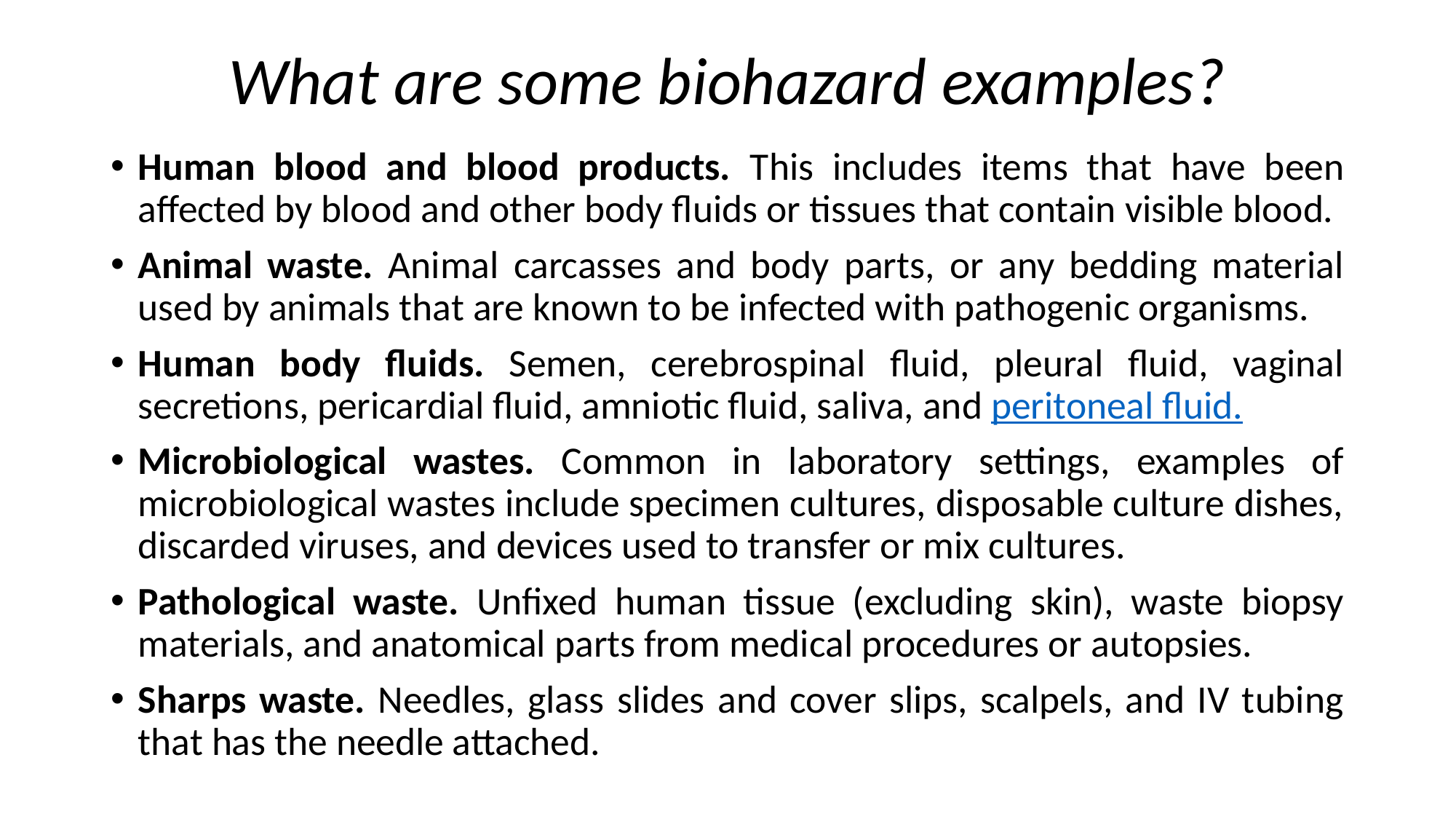

# What are some biohazard examples?
Human blood and blood products. This includes items that have been affected by blood and other body fluids or tissues that contain visible blood.
Animal waste. Animal carcasses and body parts, or any bedding material used by animals that are known to be infected with pathogenic organisms.
Human body fluids. Semen, cerebrospinal fluid, pleural fluid, vaginal secretions, pericardial fluid, amniotic fluid, saliva, and peritoneal fluid.
Microbiological wastes. Common in laboratory settings, examples of microbiological wastes include specimen cultures, disposable culture dishes, discarded viruses, and devices used to transfer or mix cultures.
Pathological waste. Unfixed human tissue (excluding skin), waste biopsy materials, and anatomical parts from medical procedures or autopsies.
Sharps waste. Needles, glass slides and cover slips, scalpels, and IV tubing that has the needle attached.